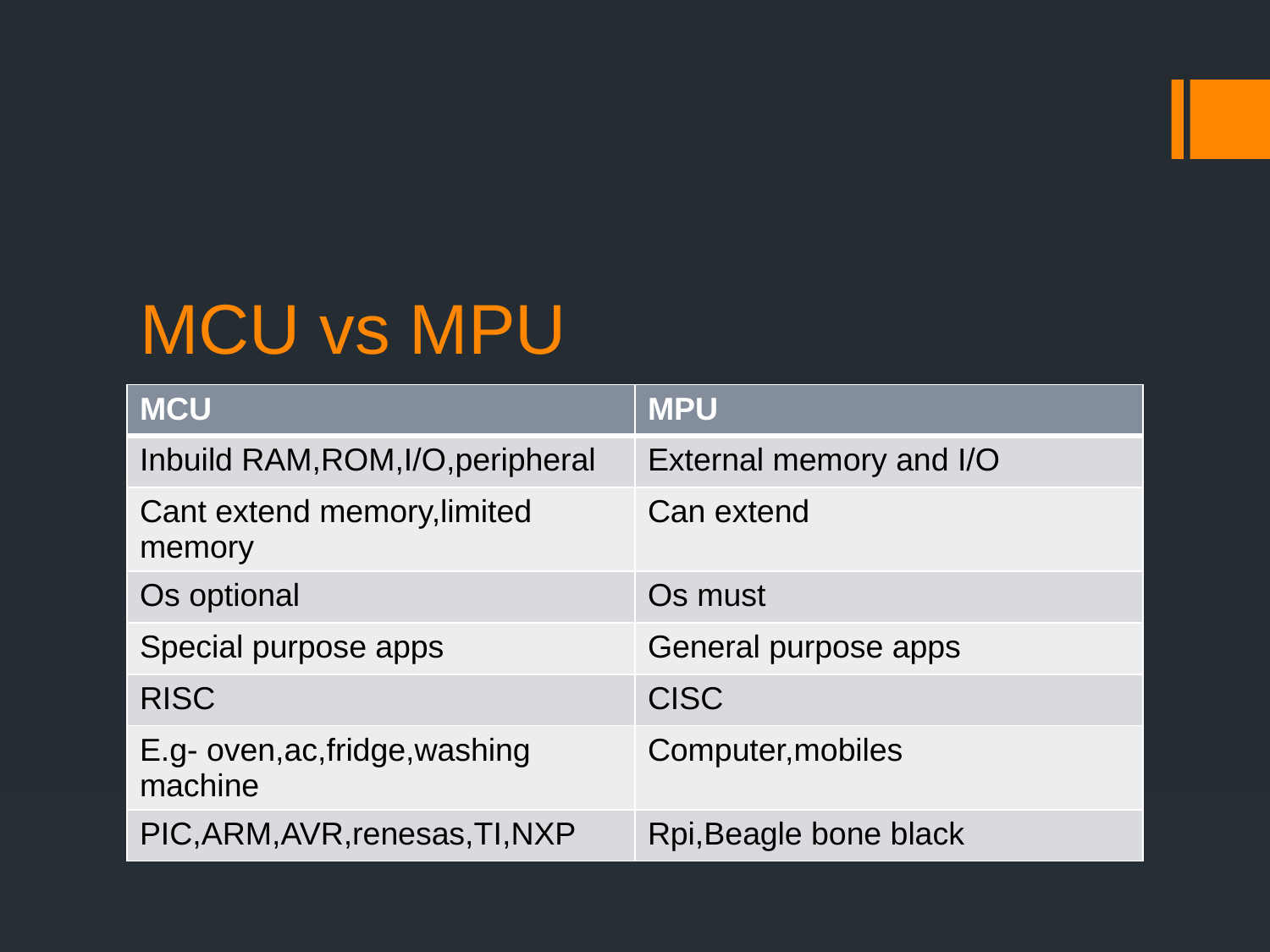

# MCU vs MPU
| MCU | MPU |
| --- | --- |
| Inbuild RAM,ROM,I/O,peripheral | External memory and I/O |
| Cant extend memory,limited memory | Can extend |
| Os optional | Os must |
| Special purpose apps | General purpose apps |
| RISC | CISC |
| E.g- oven,ac,fridge,washing machine | Computer,mobiles |
| PIC,ARM,AVR,renesas,TI,NXP | Rpi,Beagle bone black |